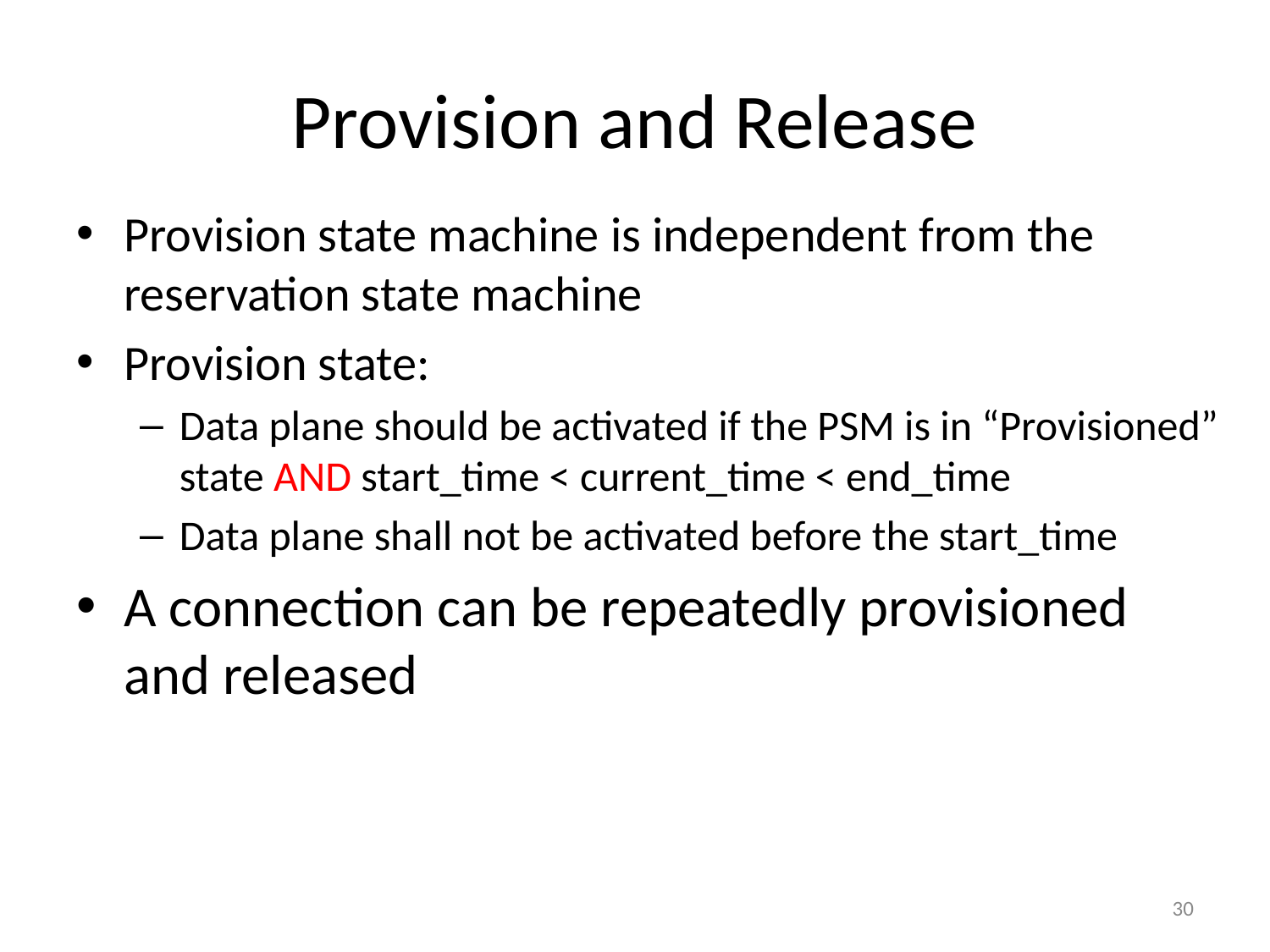

# Provision and Release
Provision state machine is independent from the reservation state machine
Provision state:
Data plane should be activated if the PSM is in “Provisioned” state AND start_time < current_time < end_time
Data plane shall not be activated before the start_time
A connection can be repeatedly provisioned and released
30